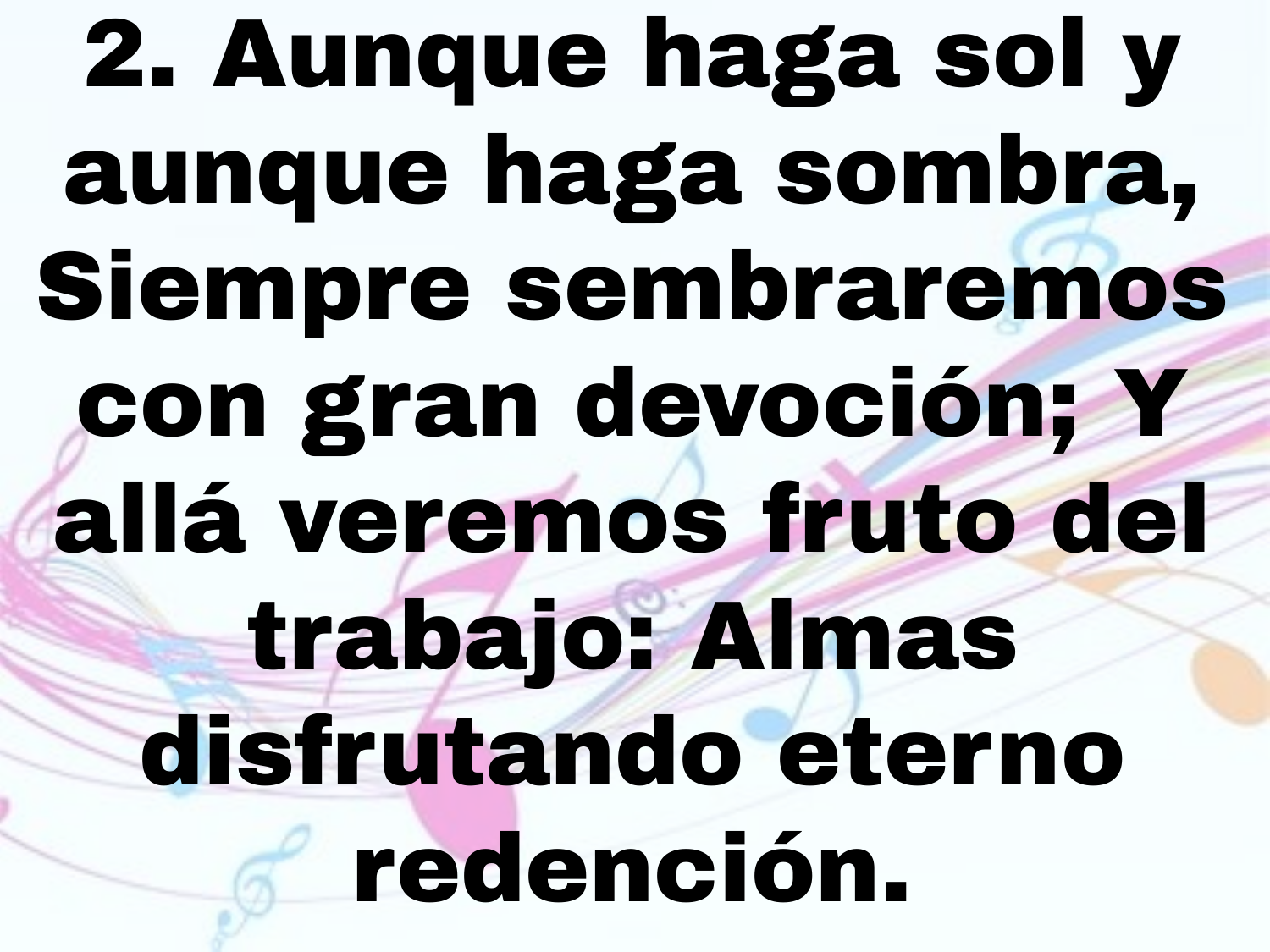

2. Aunque haga sol y aunque haga sombra, Siempre sembraremos con gran devoción; Y allá veremos fruto del trabajo: Almas disfrutando eterno redención.